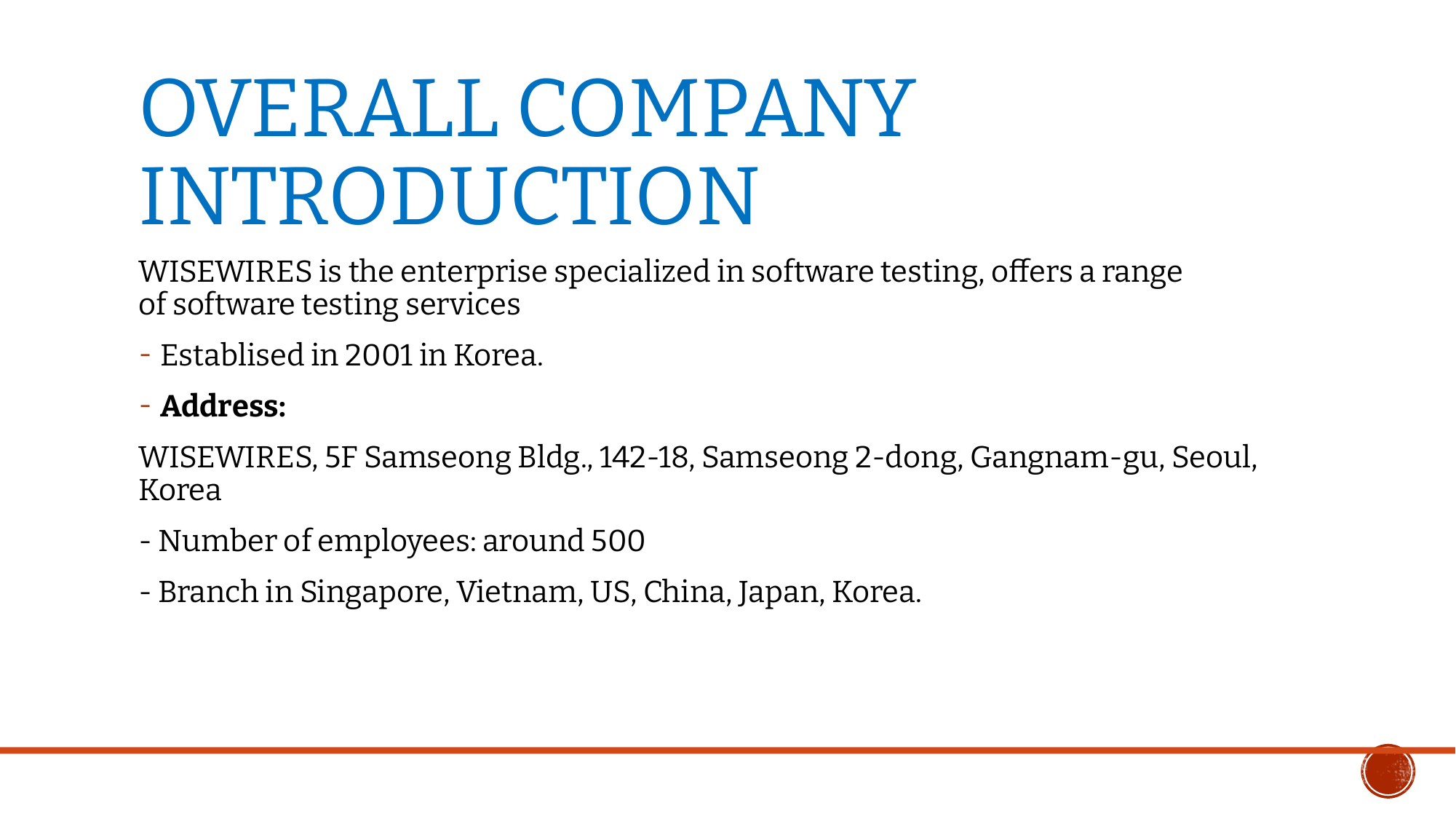

# OVERALL COMPANY INTRODUCTION
WISEWIRES is the enterprise specialized in software testing, offers a range of software testing services
Establised in 2001 in Korea.
Address:
WISEWIRES, 5F Samseong Bldg., 142-18, Samseong 2-dong, Gangnam-gu, Seoul, Korea
- Number of employees: around 500
- Branch in Singapore, Vietnam, US, China, Japan, Korea.